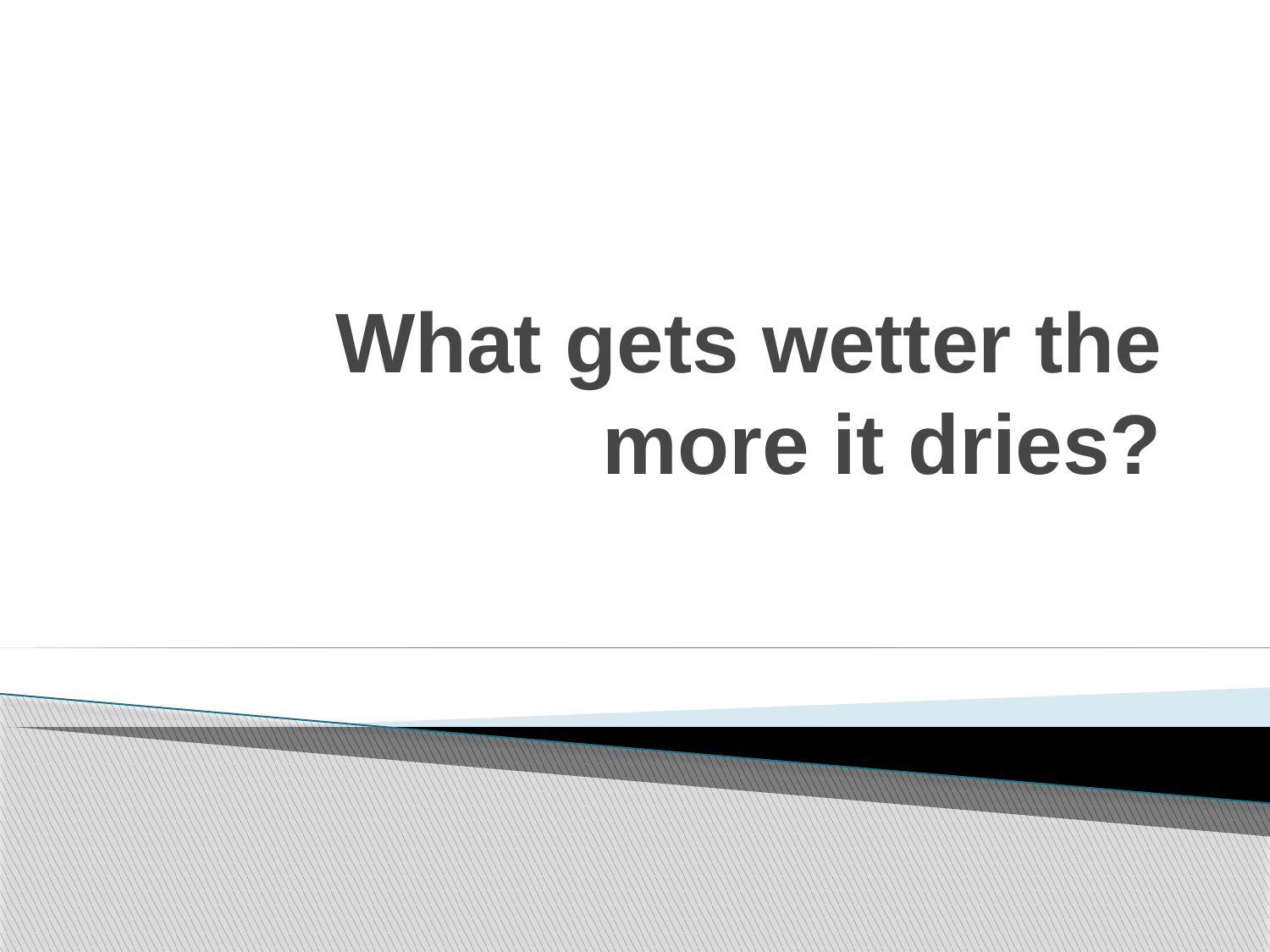

# What gets wetter the more it dries?